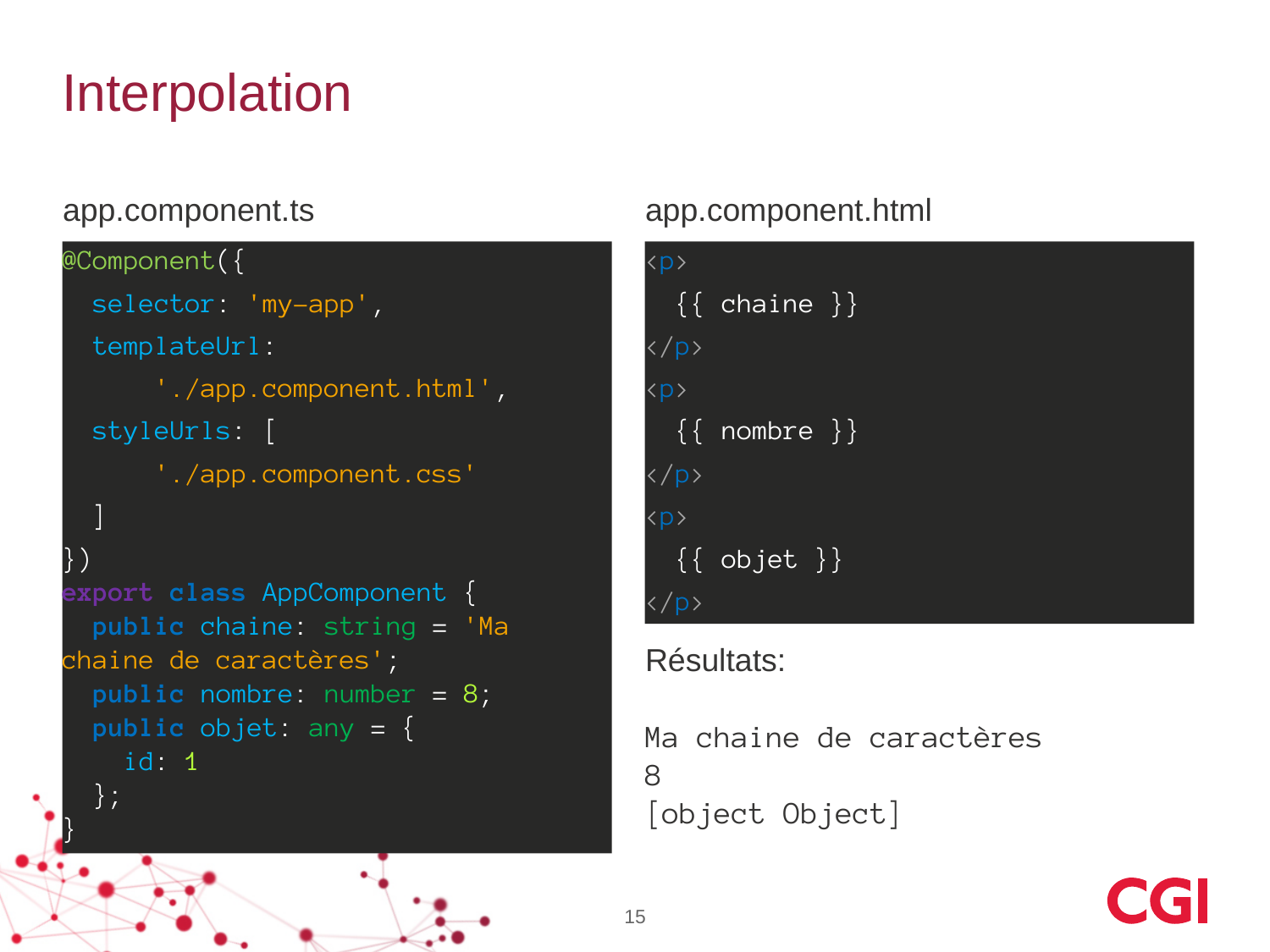

# Interpolation
app.component.ts
app.component.html
@Component({
  selector: 'my-app',
  templateUrl:
      './app.component.html',
  styleUrls: [
      './app.component.css'
  ]
})
export class AppComponent {
  public chaine: string = 'Ma chaine de caractères';
  public nombre: number = 8;
  public objet: any = {
    id: 1
  };
}
<p>
  {{ chaine }}
</p>
<p>
  {{ nombre }}
</p>
<p>
  {{ objet }}
</p>

Résultats:

Ma chaine de caractères
8
[object Object]
15